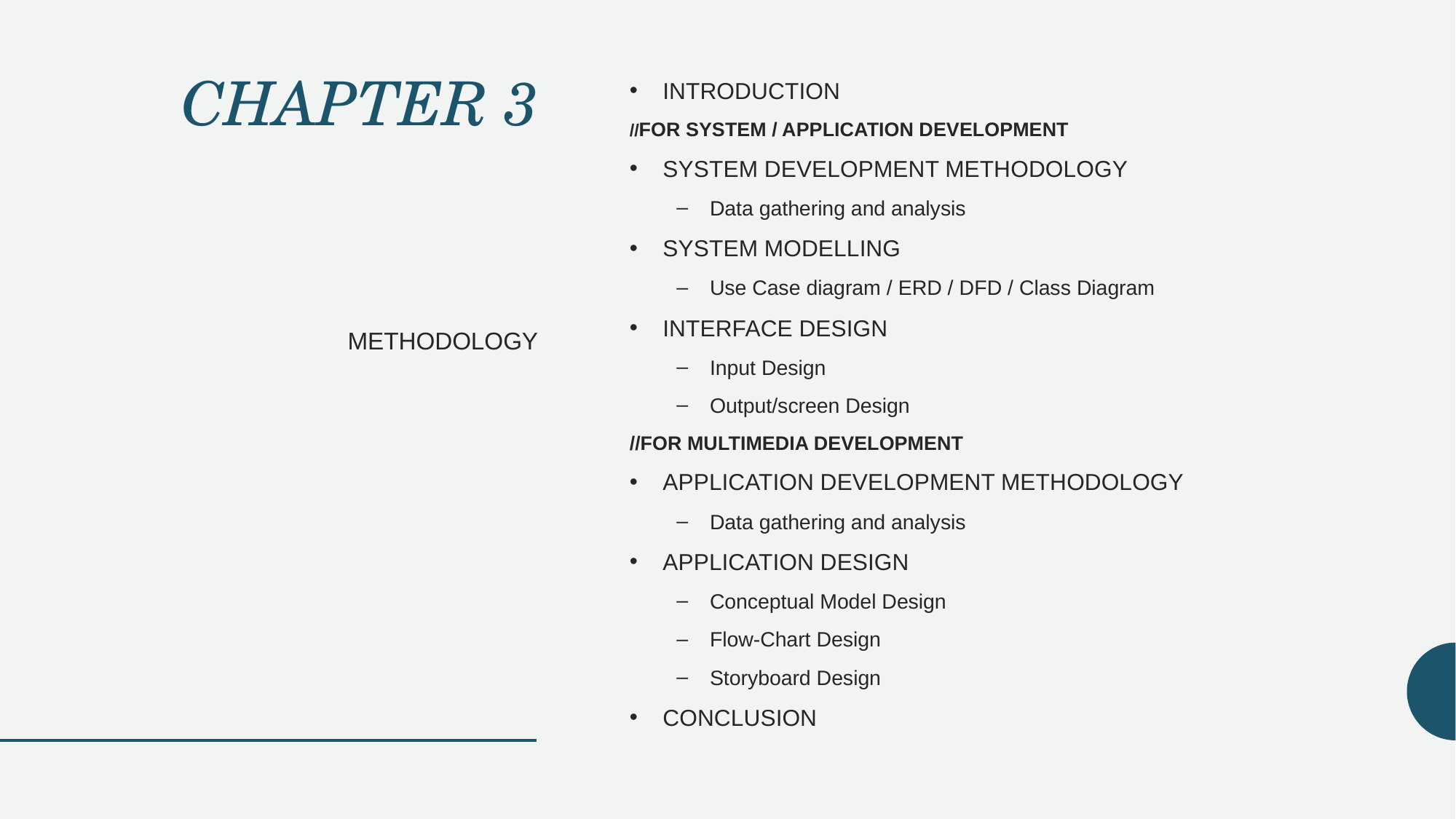

# CHAPTER 3
INTRODUCTION
//FOR SYSTEM / APPLICATION DEVELOPMENT
SYSTEM DEVELOPMENT METHODOLOGY
Data gathering and analysis
SYSTEM MODELLING
Use Case diagram / ERD / DFD / Class Diagram
INTERFACE DESIGN
Input Design
Output/screen Design
//FOR MULTIMEDIA DEVELOPMENT
APPLICATION DEVELOPMENT METHODOLOGY
Data gathering and analysis
APPLICATION DESIGN
Conceptual Model Design
Flow-Chart Design
Storyboard Design
CONCLUSION

METHODOLOGY